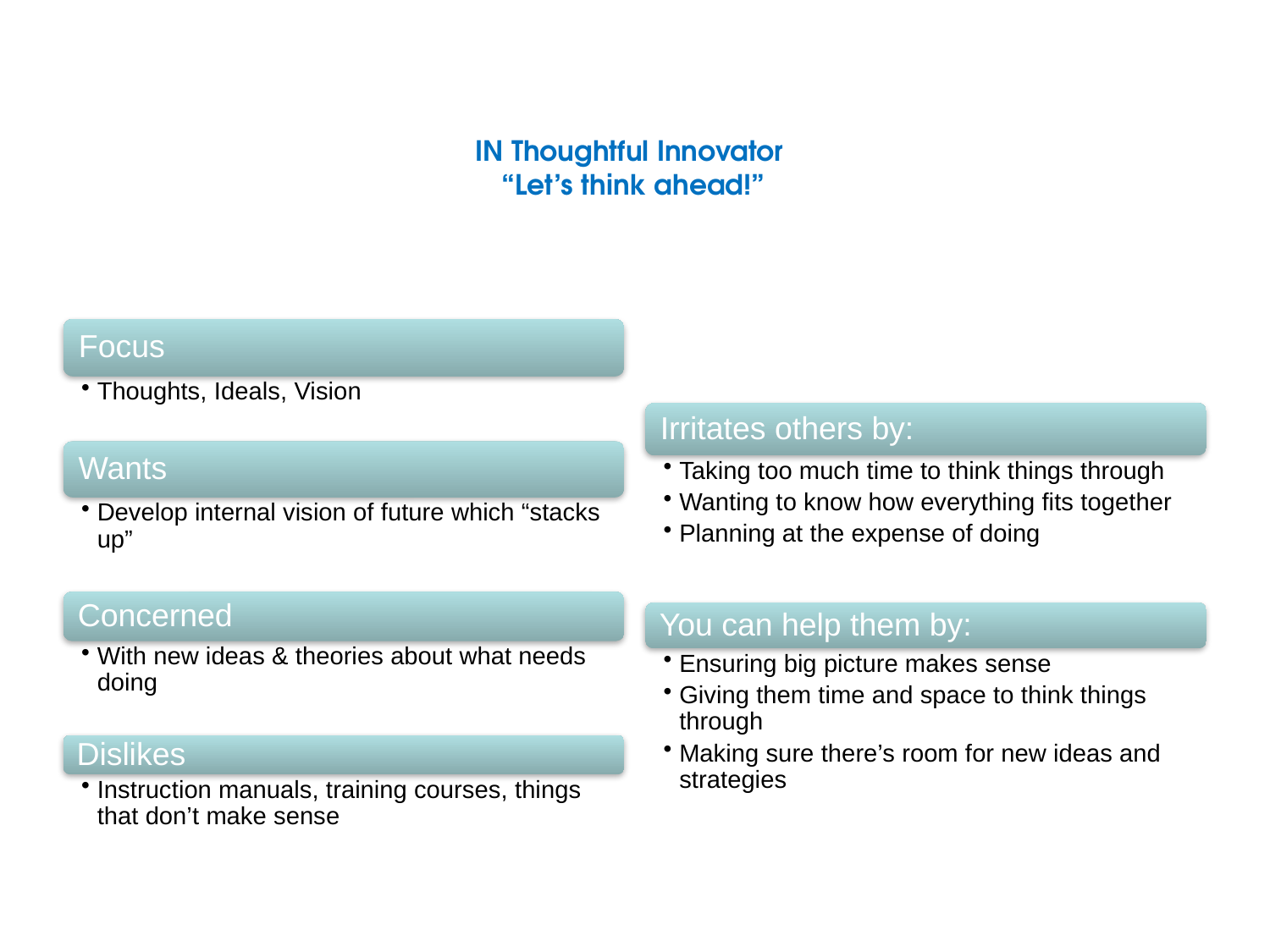

# IN Thoughtful Innovator “Let’s think ahead!”
Irritates others by:
Taking too much time to think things through
Wanting to know how everything fits together
Planning at the expense of doing
You can help them by:
Ensuring big picture makes sense
Giving them time and space to think things through
Making sure there’s room for new ideas and strategies
Focus
Thoughts, Ideals, Vision
Wants
Develop internal vision of future which “stacks up”
Concerned
With new ideas & theories about what needs doing
Dislikes
Instruction manuals, training courses, things that don’t make sense